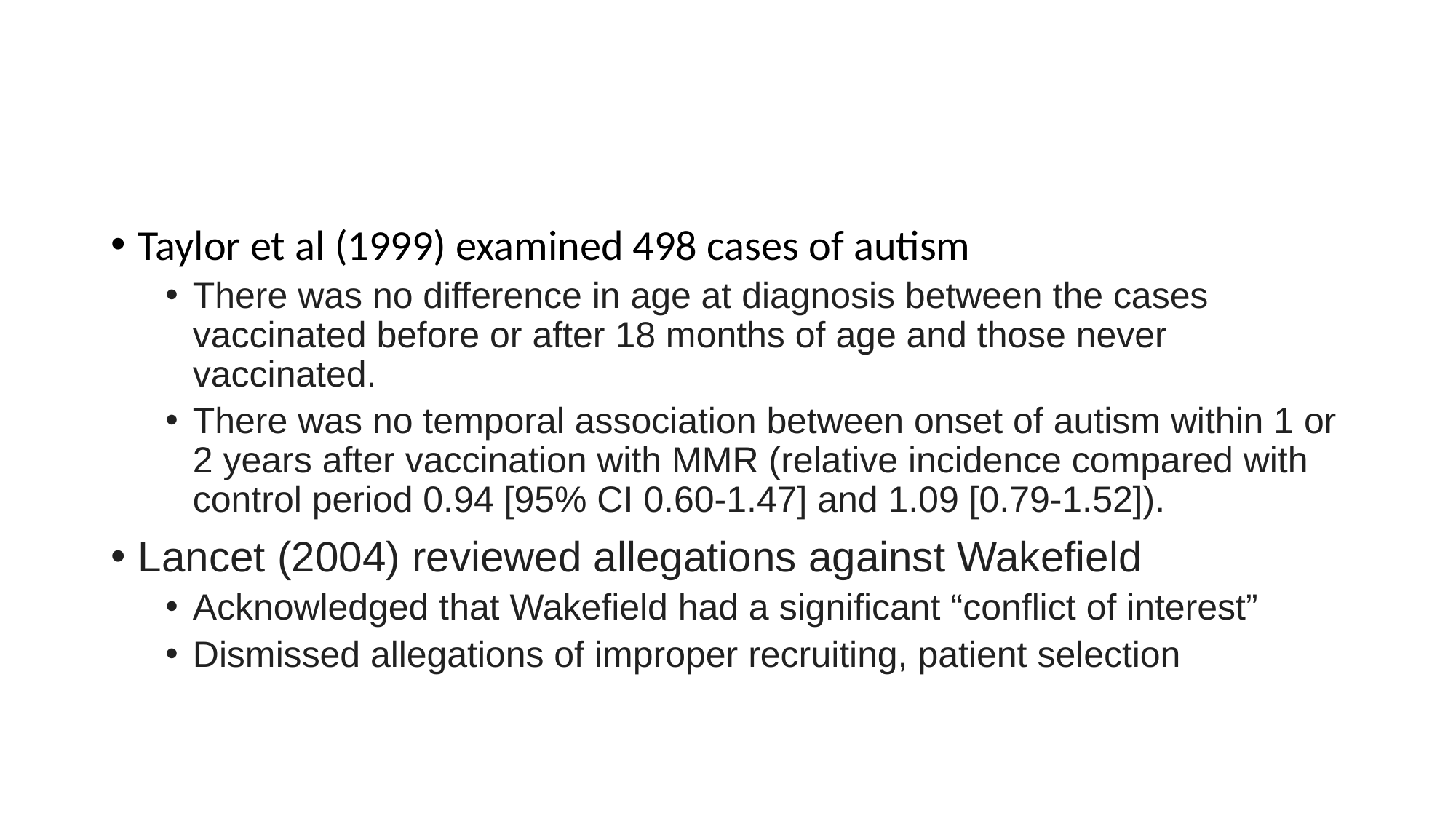

#
Taylor et al (1999) examined 498 cases of autism
There was no difference in age at diagnosis between the cases vaccinated before or after 18 months of age and those never vaccinated.
There was no temporal association between onset of autism within 1 or 2 years after vaccination with MMR (relative incidence compared with control period 0.94 [95% CI 0.60-1.47] and 1.09 [0.79-1.52]).
Lancet (2004) reviewed allegations against Wakefield
Acknowledged that Wakefield had a significant “conflict of interest”
Dismissed allegations of improper recruiting, patient selection